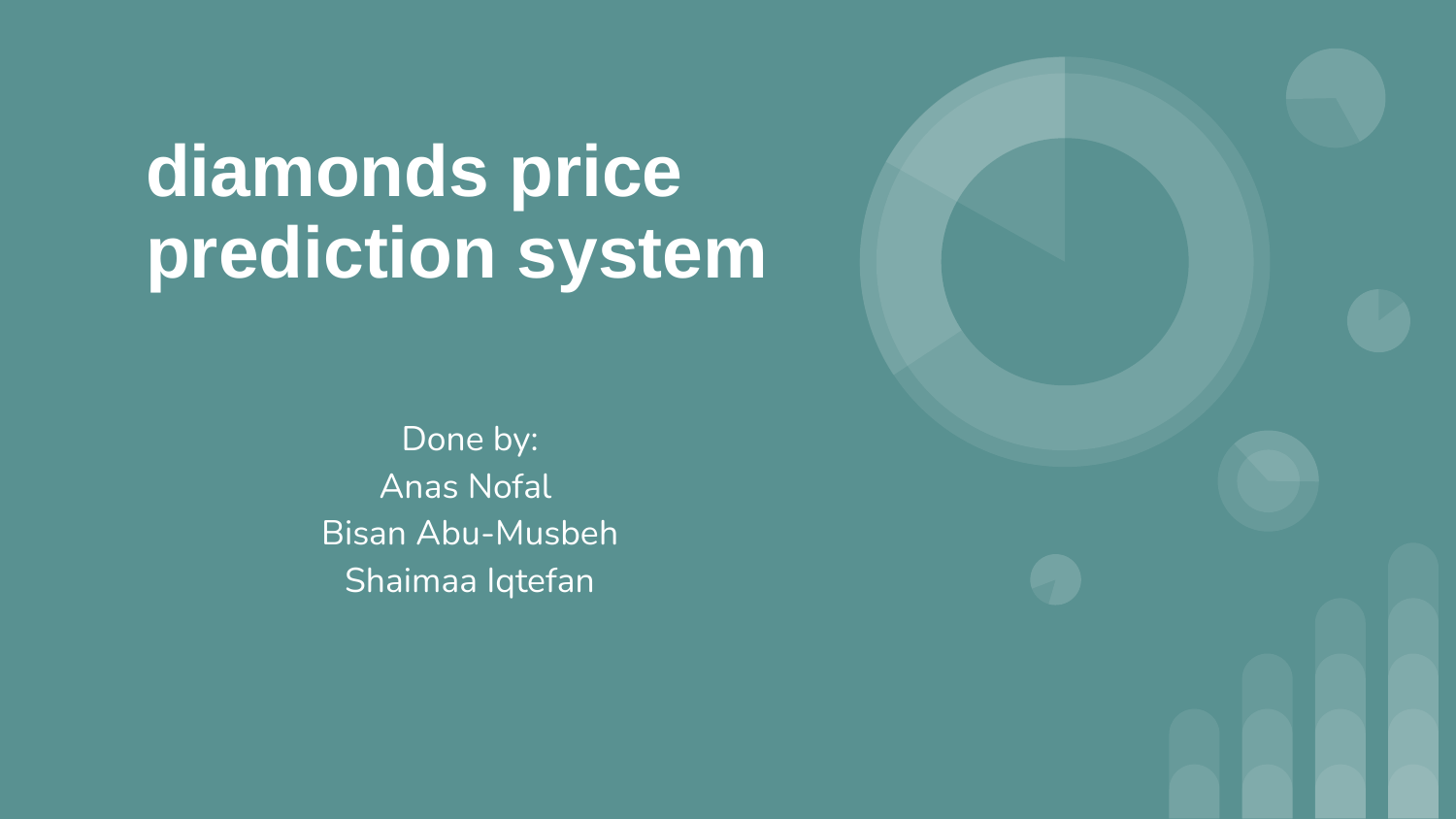

# diamonds price prediction system

Done by:
Anas Nofal
Bisan Abu-Musbeh
Shaimaa Iqtefan